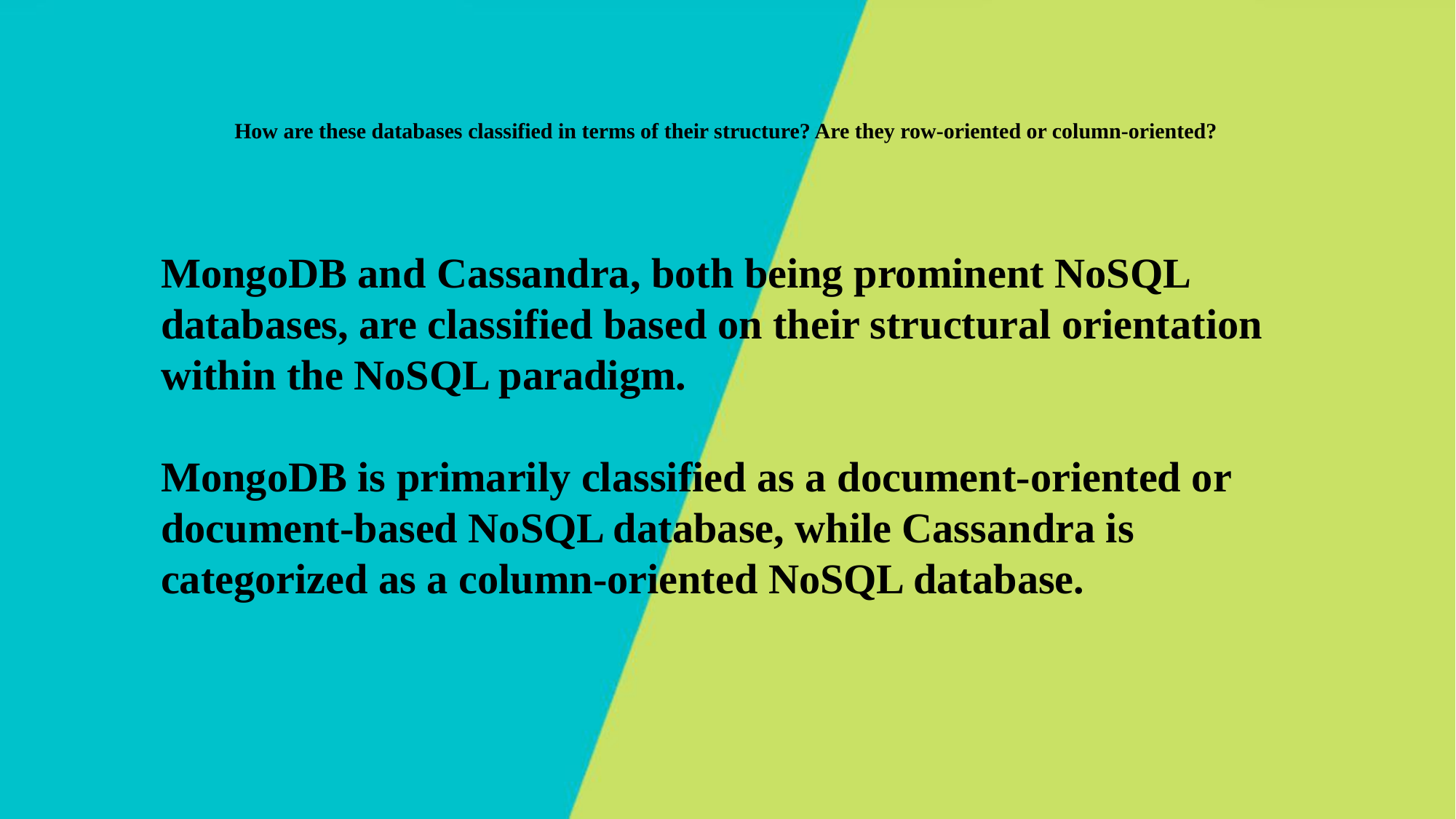

# How are these databases classified in terms of their structure? Are they row-oriented or column-oriented?

MongoDB and Cassandra, both being prominent NoSQL databases, are classified based on their structural orientation within the NoSQL paradigm.

MongoDB is primarily classified as a document-oriented or document-based NoSQL database, while Cassandra is categorized as a column-oriented NoSQL database.